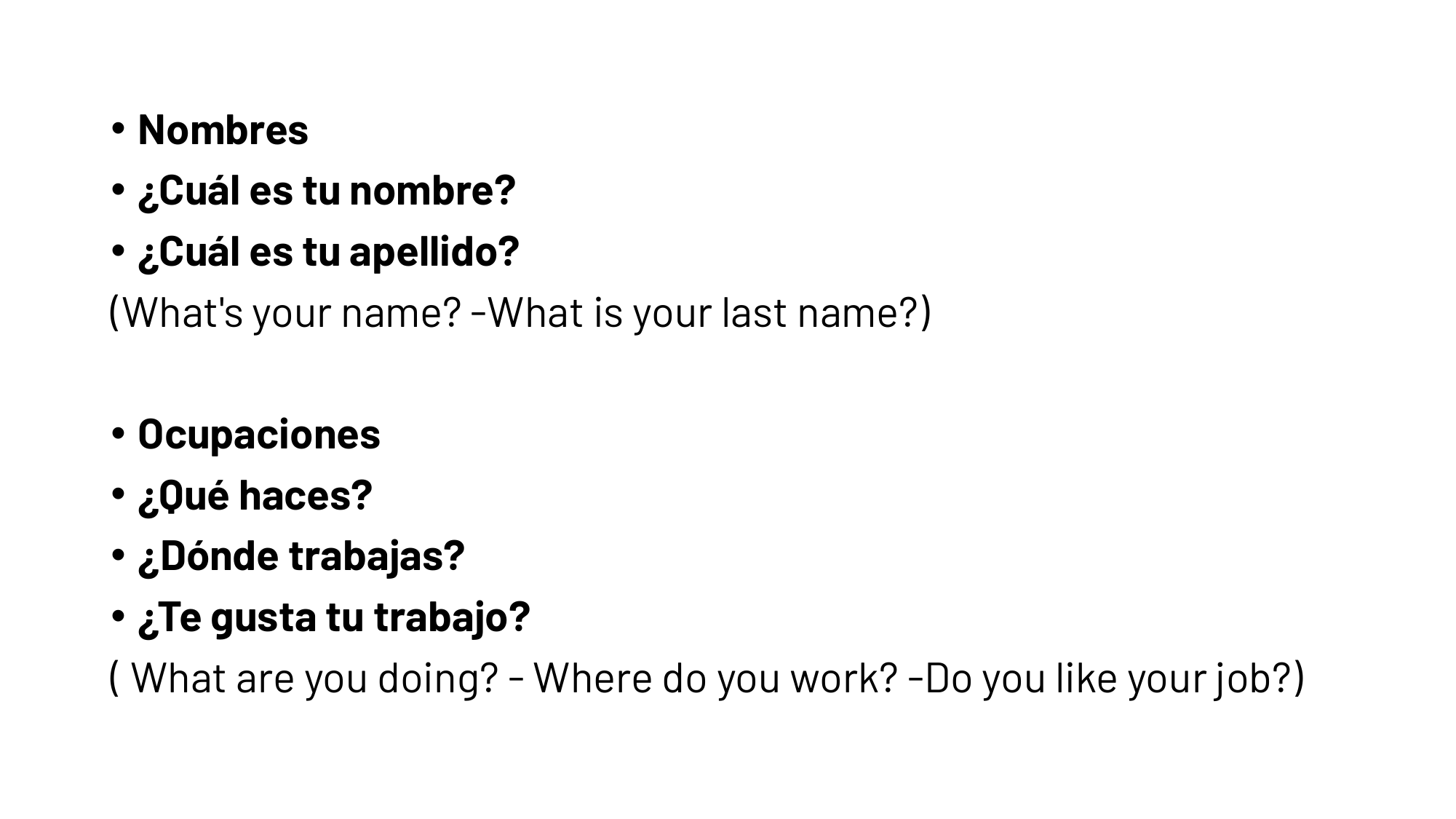

Nombres
¿Cuál es tu nombre?
¿Cuál es tu apellido?
(What's your name? -What is your last name?)

Ocupaciones
¿Qué haces?
¿Dónde trabajas?
¿Te gusta tu trabajo?
( What are you doing? - Where do you work? -Do you like your job?)